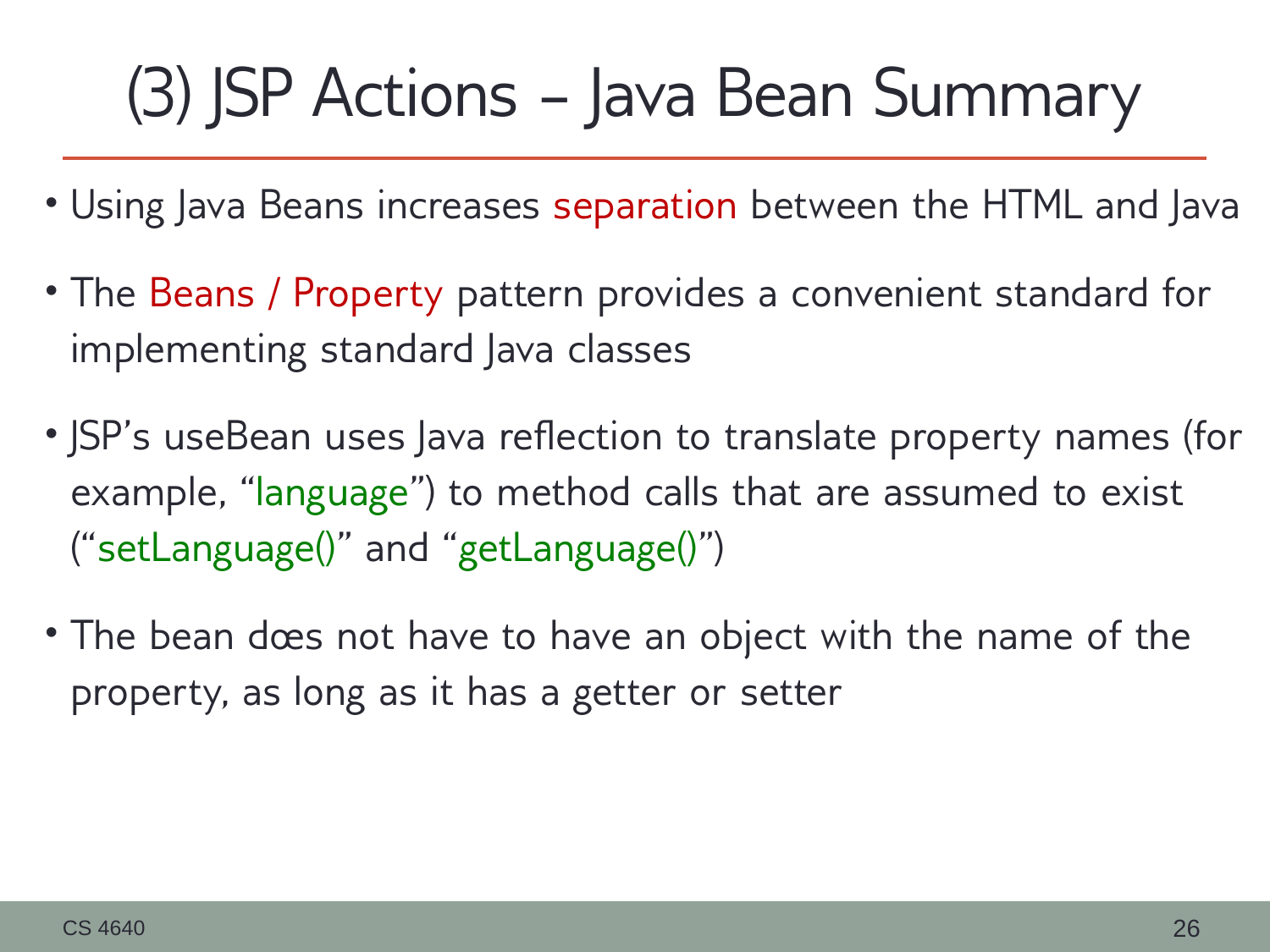

# (3) JSP Actions – Java Bean Summary
Using Java Beans increases separation between the HTML and Java
The Beans / Property pattern provides a convenient standard for implementing standard Java classes
JSP’s useBean uses Java reflection to translate property names (for example, “language”) to method calls that are assumed to exist (“setLanguage()” and “getLanguage()”)
The bean does not have to have an object with the name of the property, as long as it has a getter or setter
CS 4640
26